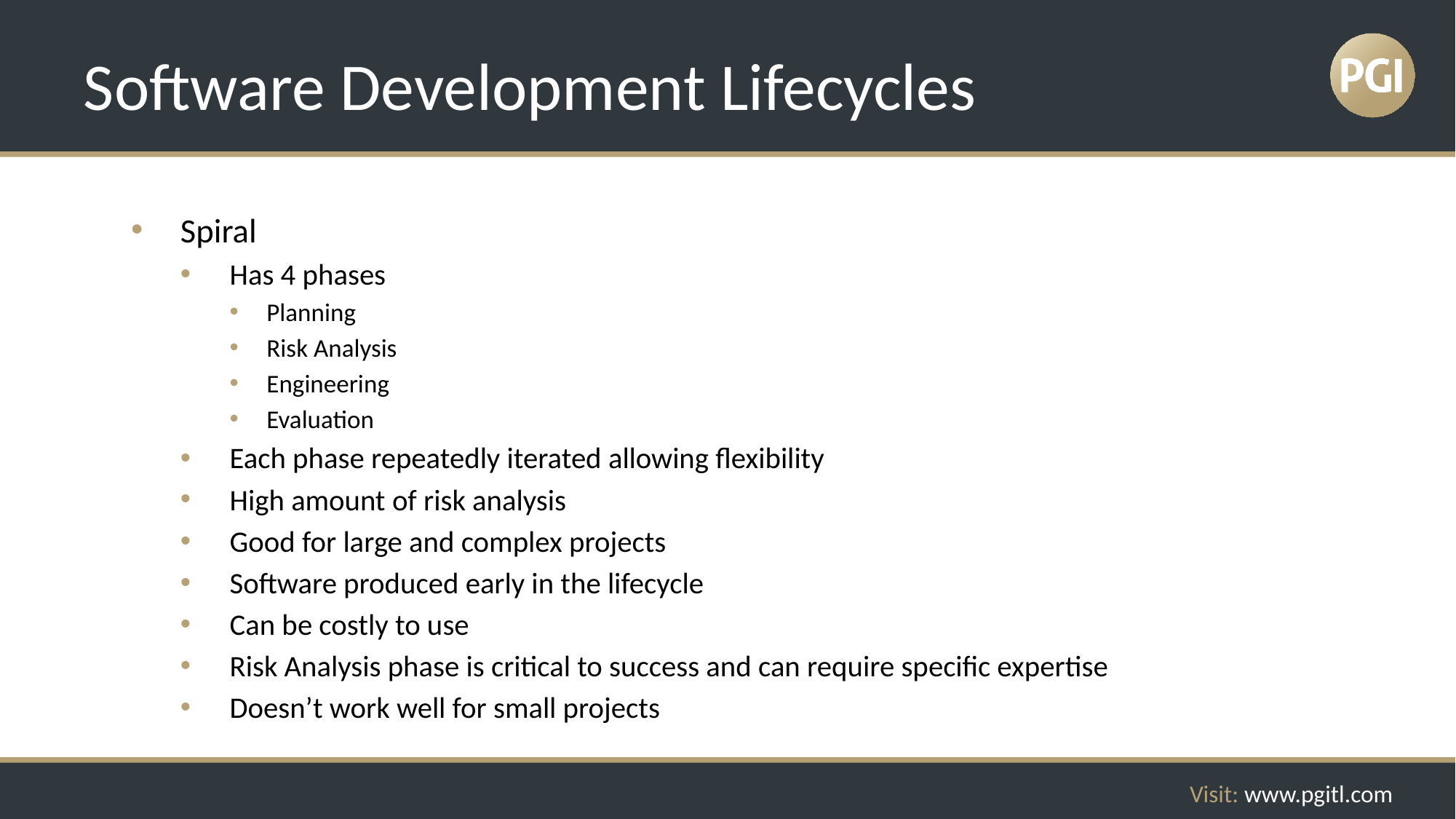

# Software Development Lifecycles
Spiral
Has 4 phases
Planning
Risk Analysis
Engineering
Evaluation
Each phase repeatedly iterated allowing flexibility
High amount of risk analysis
Good for large and complex projects
Software produced early in the lifecycle
Can be costly to use
Risk Analysis phase is critical to success and can require specific expertise
Doesn’t work well for small projects